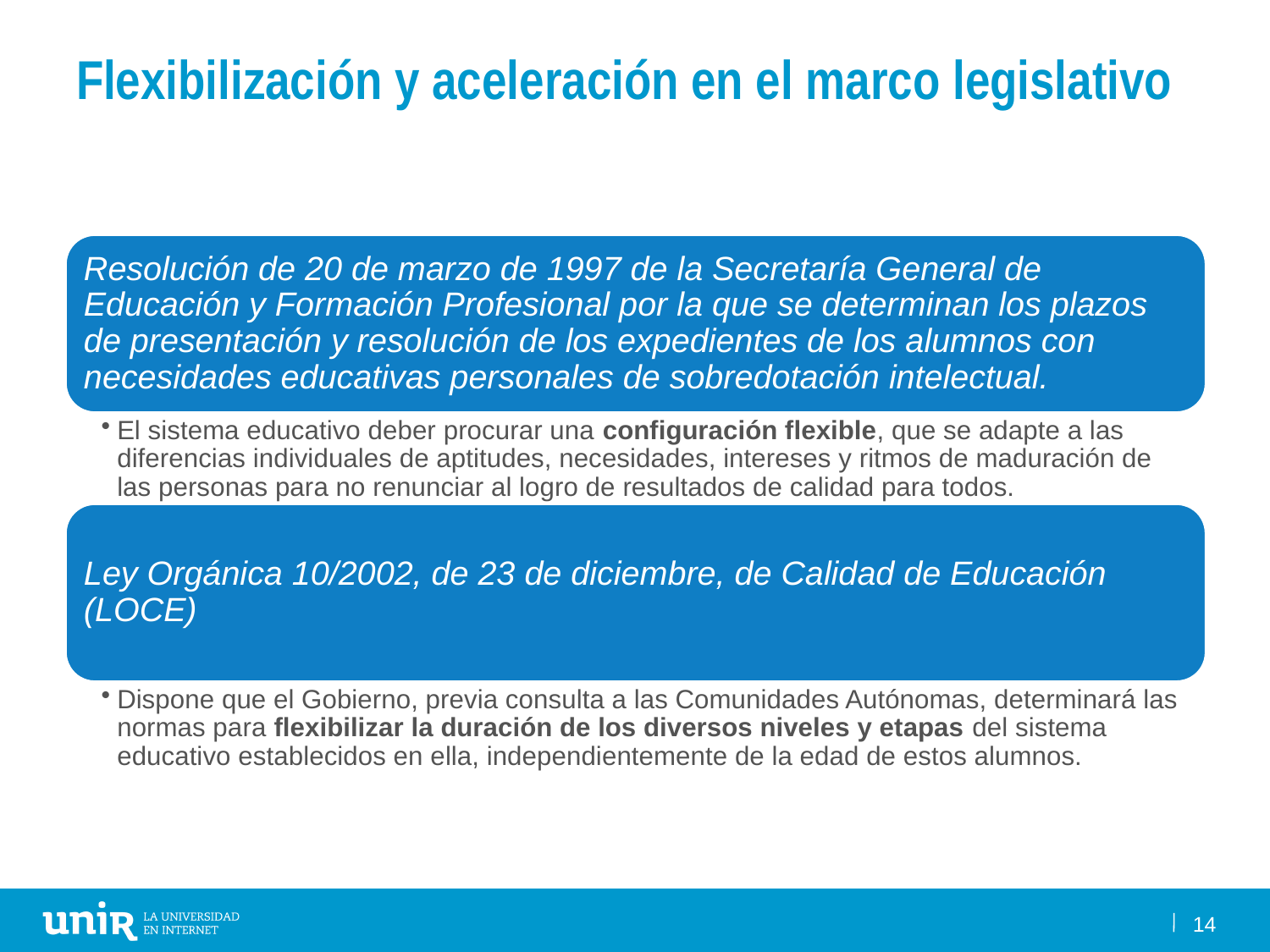

# Flexibilización y aceleración en el marco legislativo
Resolución de 20 de marzo de 1997 de la Secretaría General de Educación y Formación Profesional por la que se determinan los plazos de presentación y resolución de los expedientes de los alumnos con necesidades educativas personales de sobredotación intelectual.
El sistema educativo deber procurar una configuración flexible, que se adapte a las diferencias individuales de aptitudes, necesidades, intereses y ritmos de maduración de las personas para no renunciar al logro de resultados de calidad para todos.
Ley Orgánica 10/2002, de 23 de diciembre, de Calidad de Educación (LOCE)
Dispone que el Gobierno, previa consulta a las Comunidades Autónomas, determinará las normas para flexibilizar la duración de los diversos niveles y etapas del sistema educativo establecidos en ella, independientemente de la edad de estos alumnos.
14